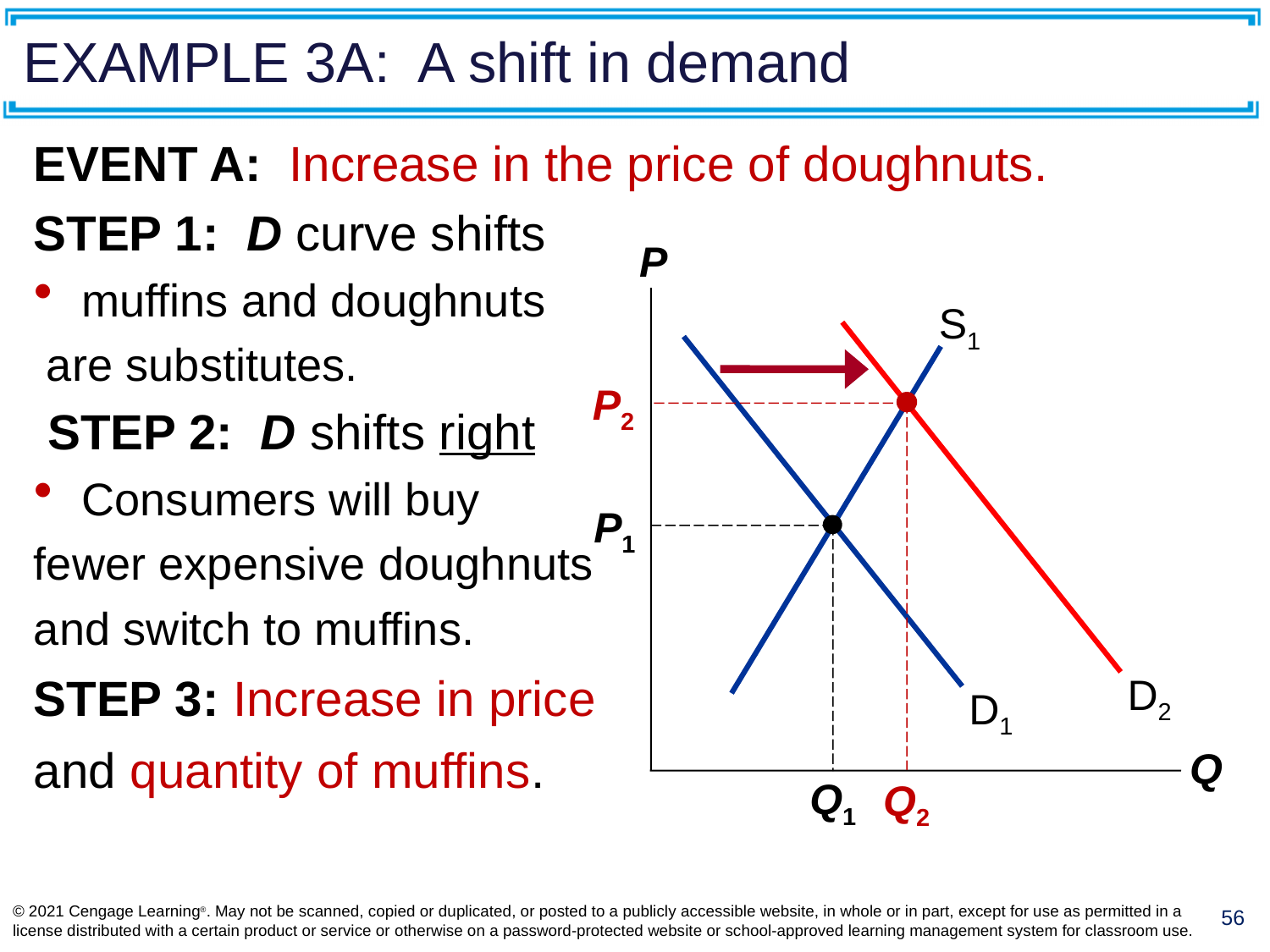

# EXAMPLE 3A:  A shift in demand
EVENT A:  Increase in the price of doughnuts.
STEP 1:  D curve shifts
muffins and doughnuts
 are substitutes.
 STEP 2:  D shifts right
Consumers will buy
fewer expensive doughnuts
and switch to muffins.
STEP 3: Increase in price
and quantity of muffins.

P

Q
S1

D2

D1

P2

Q2
P1

Q1
© 2021 Cengage Learning®. May not be scanned, copied or duplicated, or posted to a publicly accessible website, in whole or in part, except for use as permitted in a license distributed with a certain product or service or otherwise on a password-protected website or school-approved learning management system for classroom use.
56